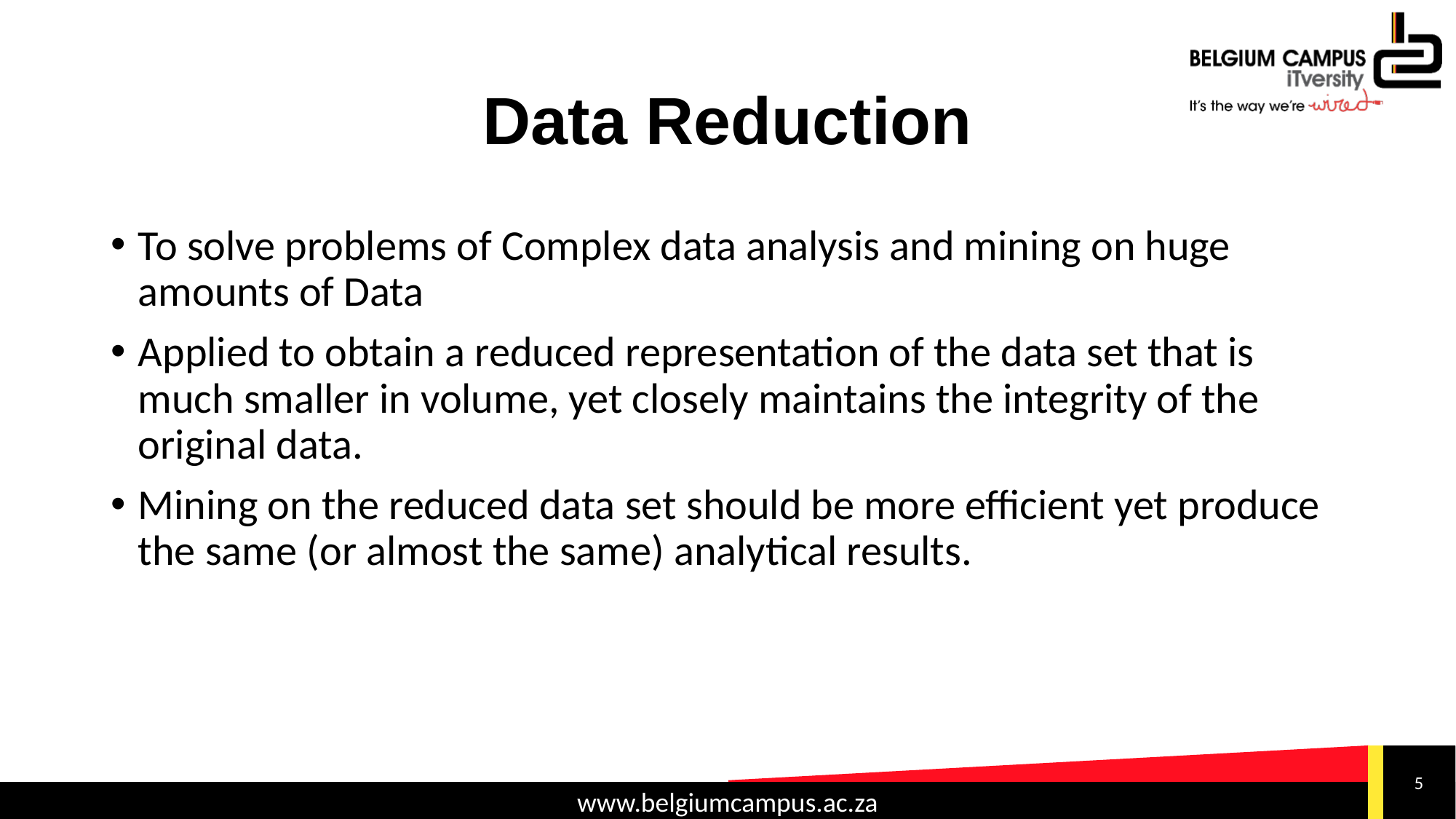

# Data Reduction
To solve problems of Complex data analysis and mining on huge amounts of Data
Applied to obtain a reduced representation of the data set that is much smaller in volume, yet closely maintains the integrity of the original data.
Mining on the reduced data set should be more efficient yet produce the same (or almost the same) analytical results.